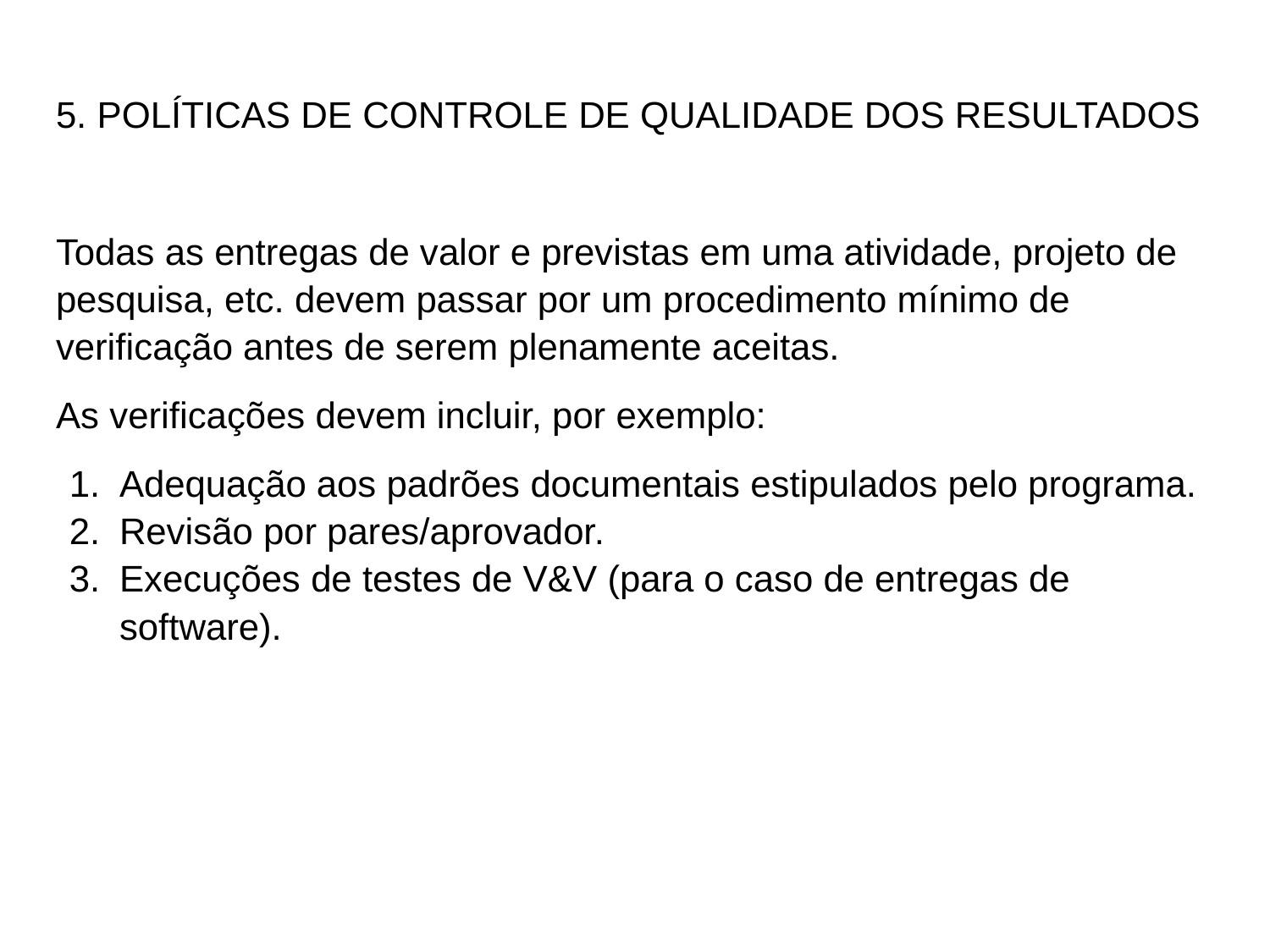

# 5. POLÍTICAS DE CONTROLE DE QUALIDADE DOS RESULTADOS
Todas as entregas de valor e previstas em uma atividade, projeto de pesquisa, etc. devem passar por um procedimento mínimo de verificação antes de serem plenamente aceitas.
As verificações devem incluir, por exemplo:
Adequação aos padrões documentais estipulados pelo programa.
Revisão por pares/aprovador.
Execuções de testes de V&V (para o caso de entregas de software).